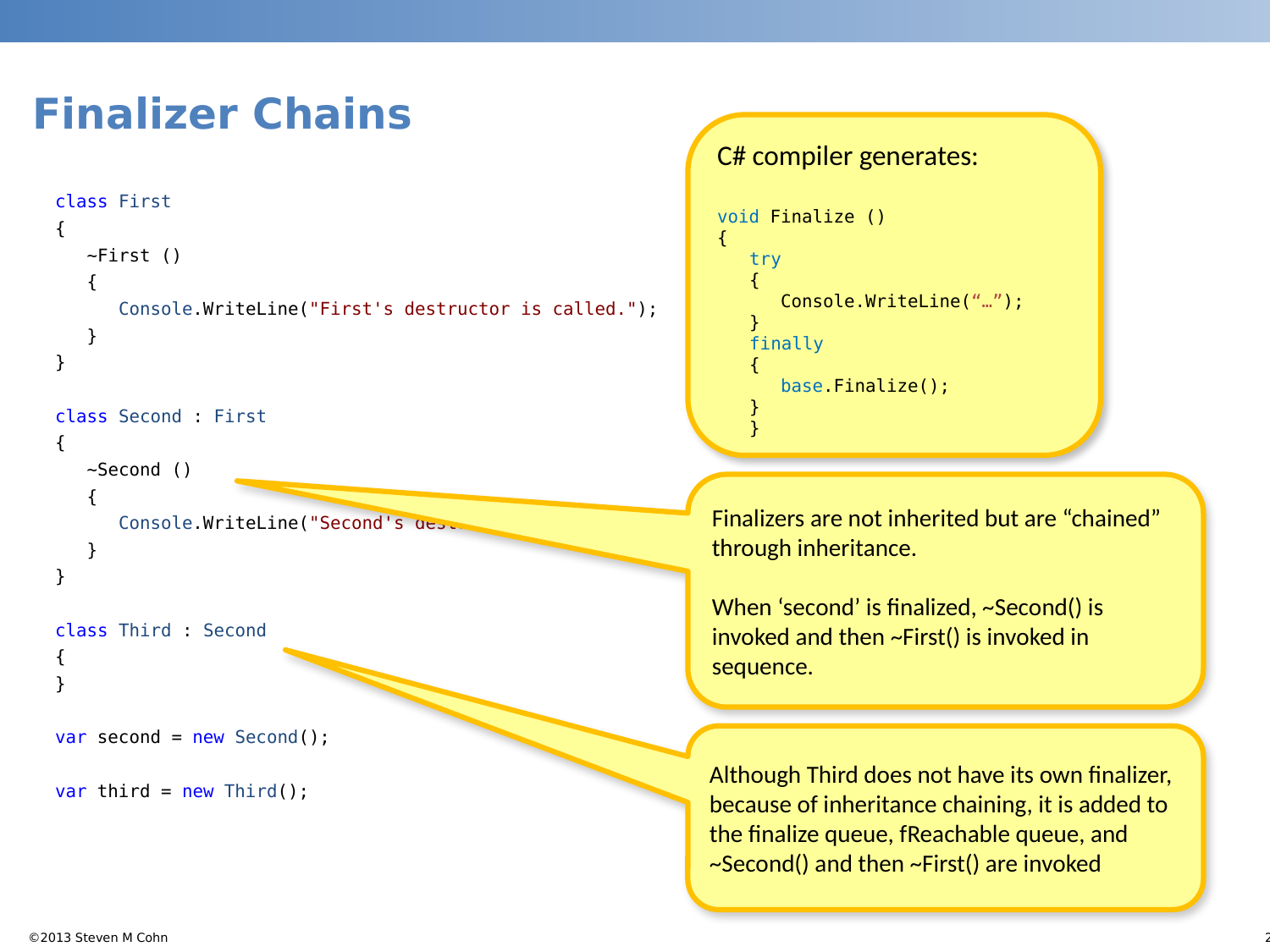

# Finalizer Chains
C# compiler generates:

void Finalize ()
{
try
{
Console.WriteLine(“…”);
}
finally
{
base.Finalize();
}
}
class First
{
~First ()
{
Console.WriteLine("First's destructor is called.");
}
}

class Second : First
{
~Second ()
{
Console.WriteLine("Second's destructor is called.");
}
}

class Third : Second
{
}

var second = new Second();

var third = new Third();

Finalizers are not inherited but are “chained” through inheritance.

When ‘second’ is finalized, ~Second() is invoked and then ~First() is invoked in sequence.
Although Third does not have its own finalizer, because of inheritance chaining, it is added to the finalize queue, fReachable queue, and ~Second() and then ~First() are invoked